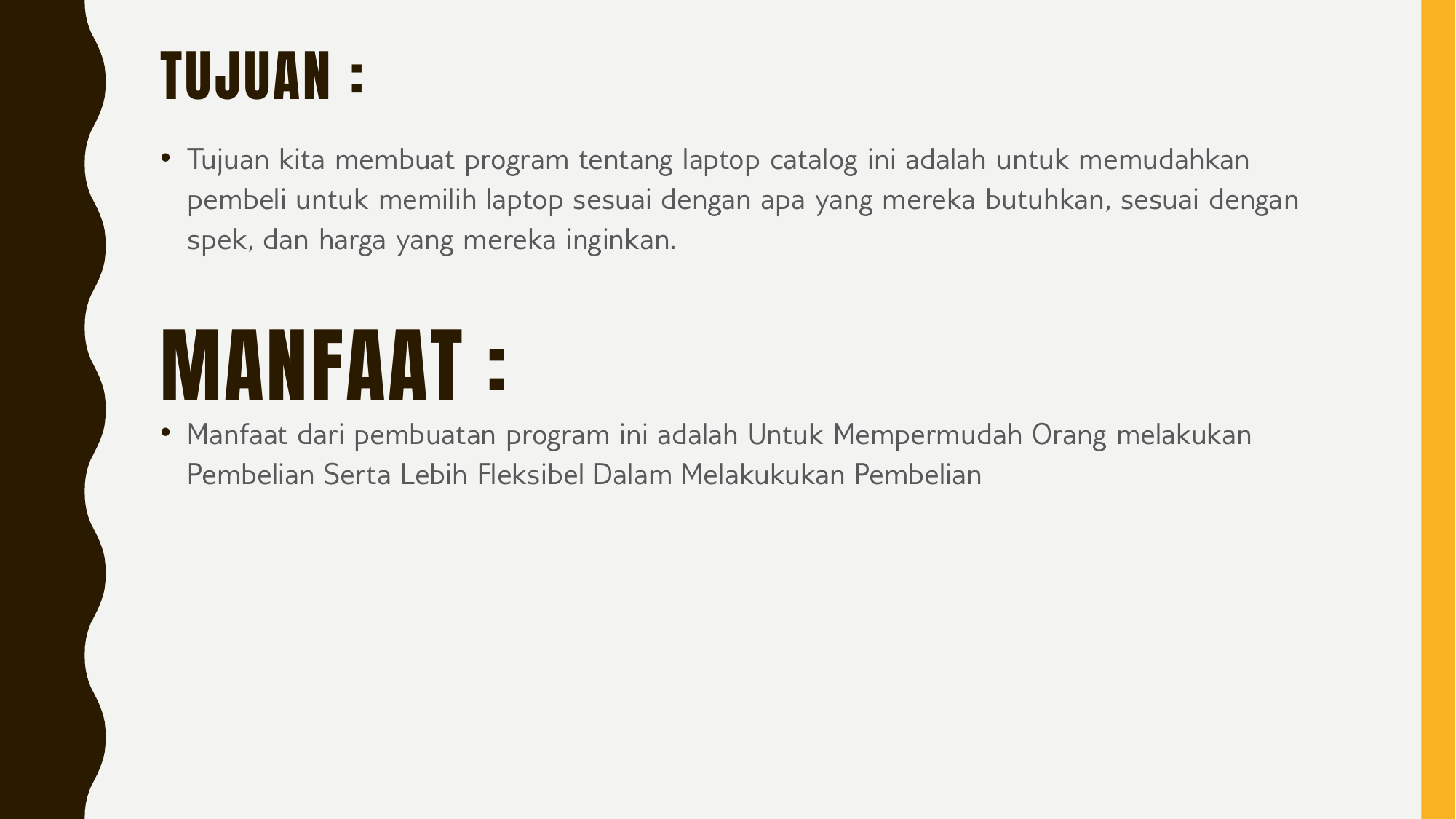

# Tujuan :
Tujuan kita membuat program tentang laptop catalog ini adalah untuk memudahkan pembeli untuk memilih laptop sesuai dengan apa yang mereka butuhkan, sesuai dengan spek, dan harga yang mereka inginkan.

MANFAAT :
Manfaat dari pembuatan program ini adalah Untuk Mempermudah Orang melakukan Pembelian Serta Lebih Fleksibel Dalam Melakukukan Pembelian